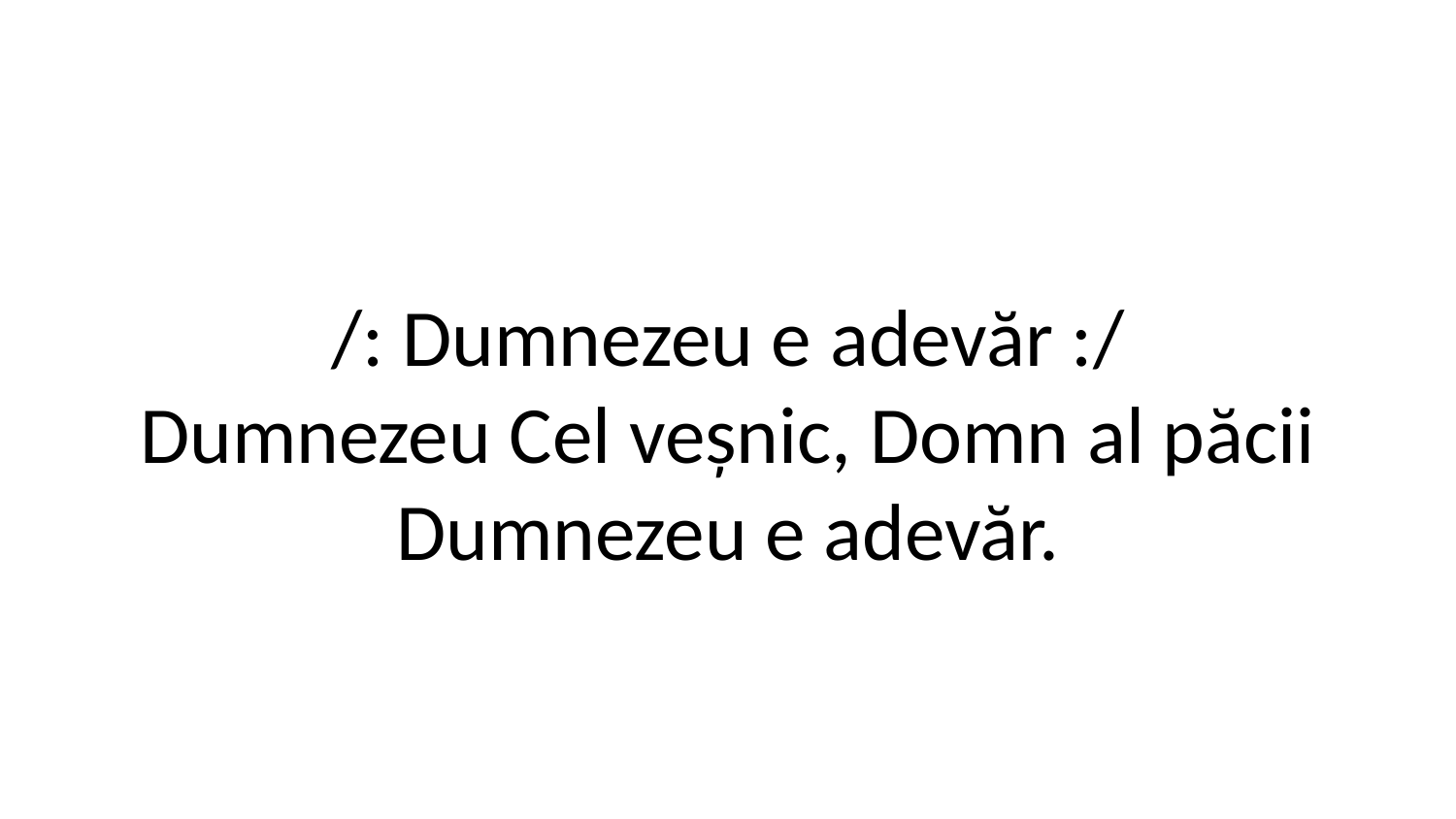

/: Dumnezeu e adevăr :/
Dumnezeu Cel veșnic, Domn al păcii
Dumnezeu e adevăr.